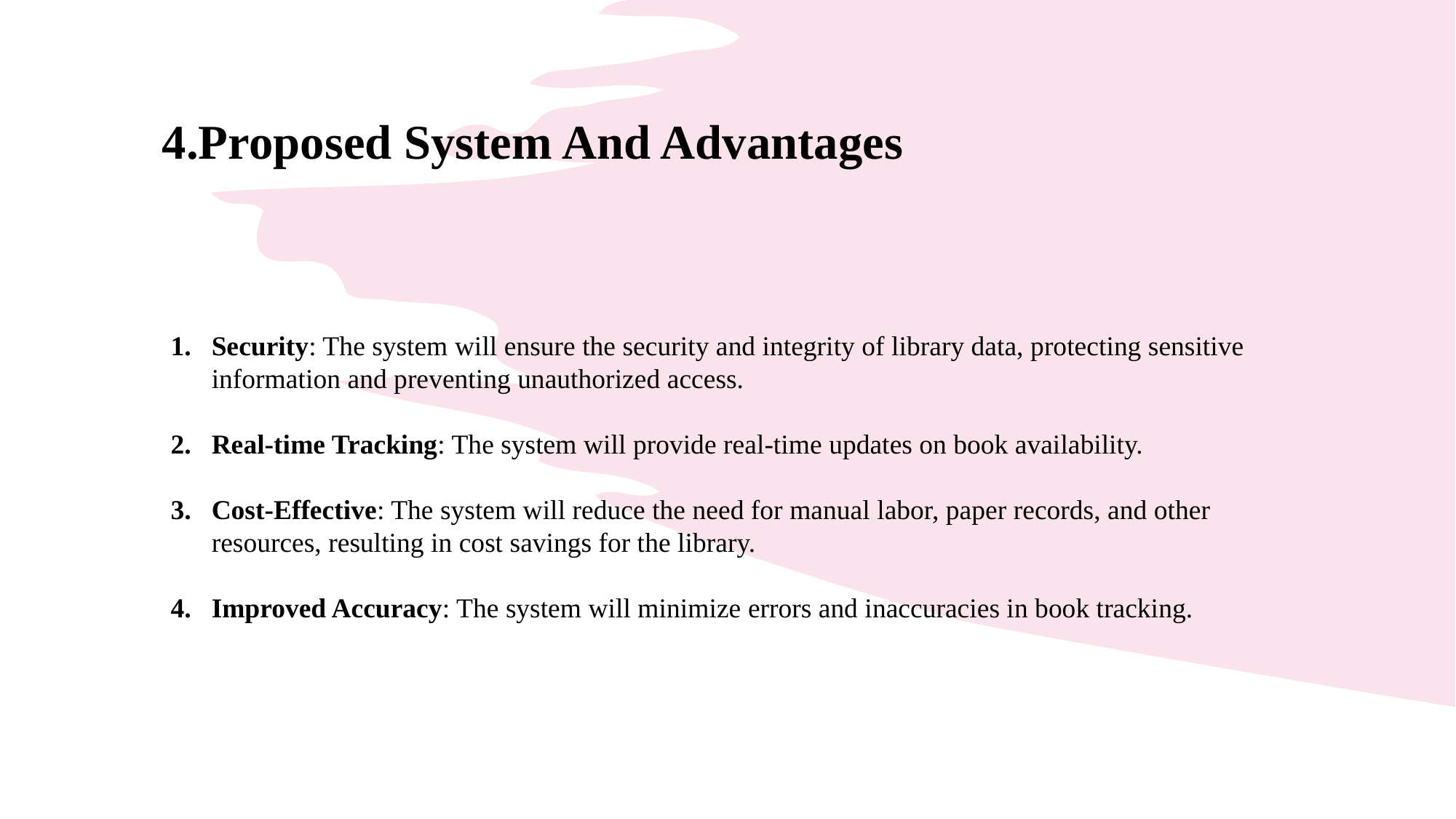

4.Proposed System And Advantages
Security: The system will ensure the security and integrity of library data, protecting sensitive information and preventing unauthorized access.

Real-time Tracking: The system will provide real-time updates on book availability.

Cost-Effective: The system will reduce the need for manual labor, paper records, and other resources, resulting in cost savings for the library.

Improved Accuracy: The system will minimize errors and inaccuracies in book tracking.